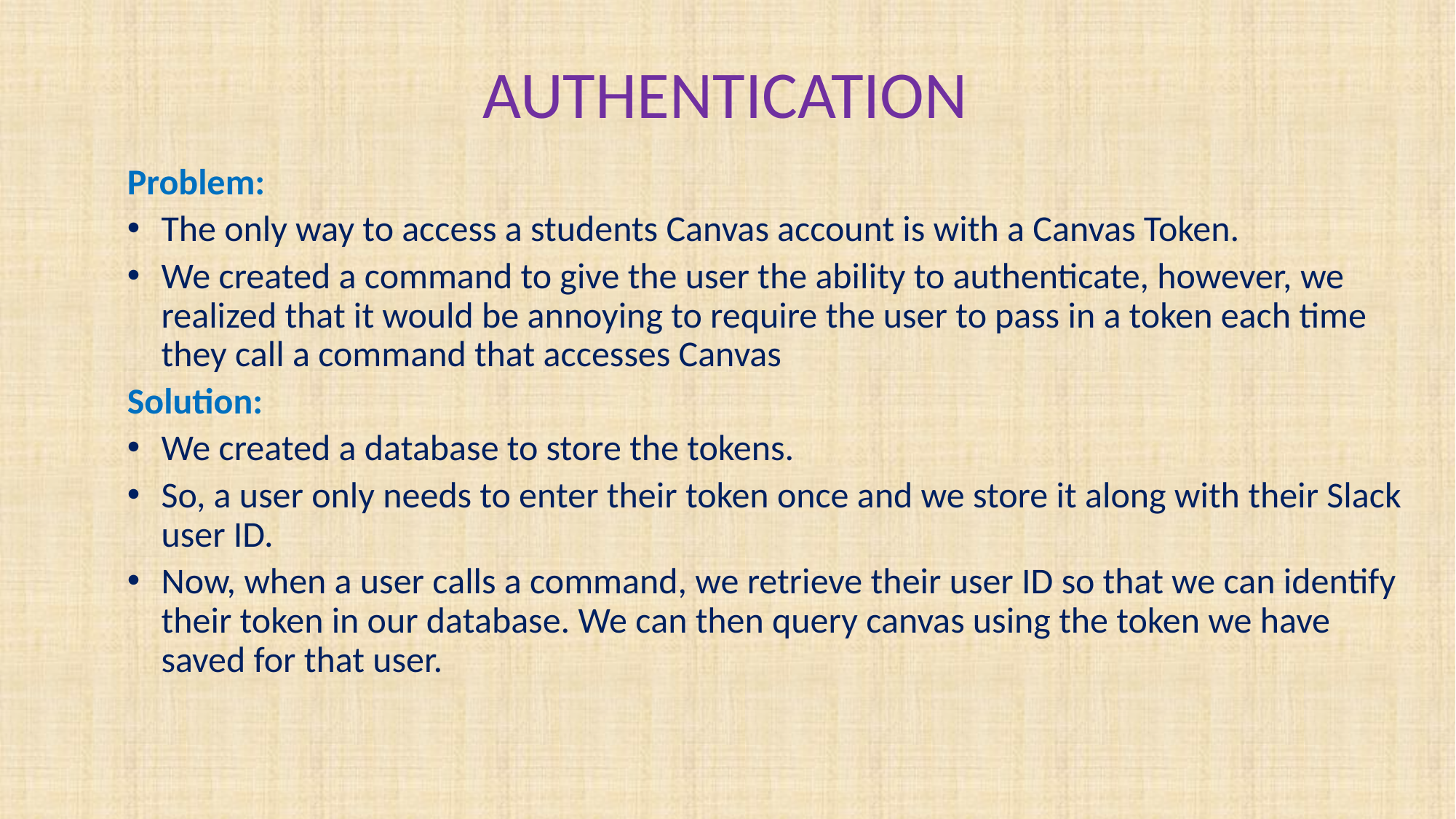

# AUTHENTICATION
Problem:
The only way to access a students Canvas account is with a Canvas Token.
We created a command to give the user the ability to authenticate, however, we realized that it would be annoying to require the user to pass in a token each time they call a command that accesses Canvas
Solution:
We created a database to store the tokens.
So, a user only needs to enter their token once and we store it along with their Slack user ID.
Now, when a user calls a command, we retrieve their user ID so that we can identify their token in our database. We can then query canvas using the token we have saved for that user.